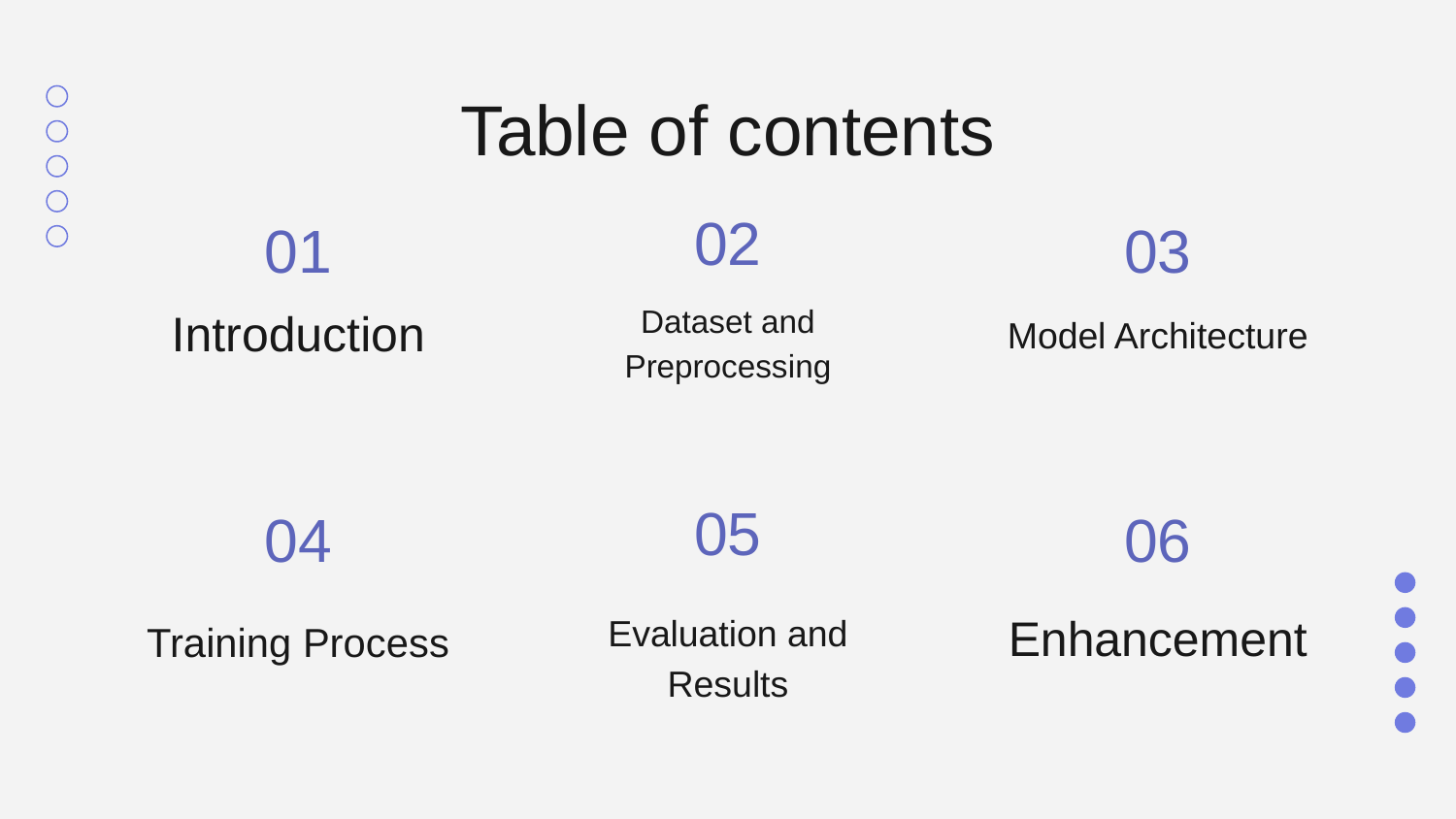

# Table of contents
02
03
01
Model Architecture
Introduction
Dataset and Preprocessing
05
04
06
Training Process
Enhancement
Evaluation and Results